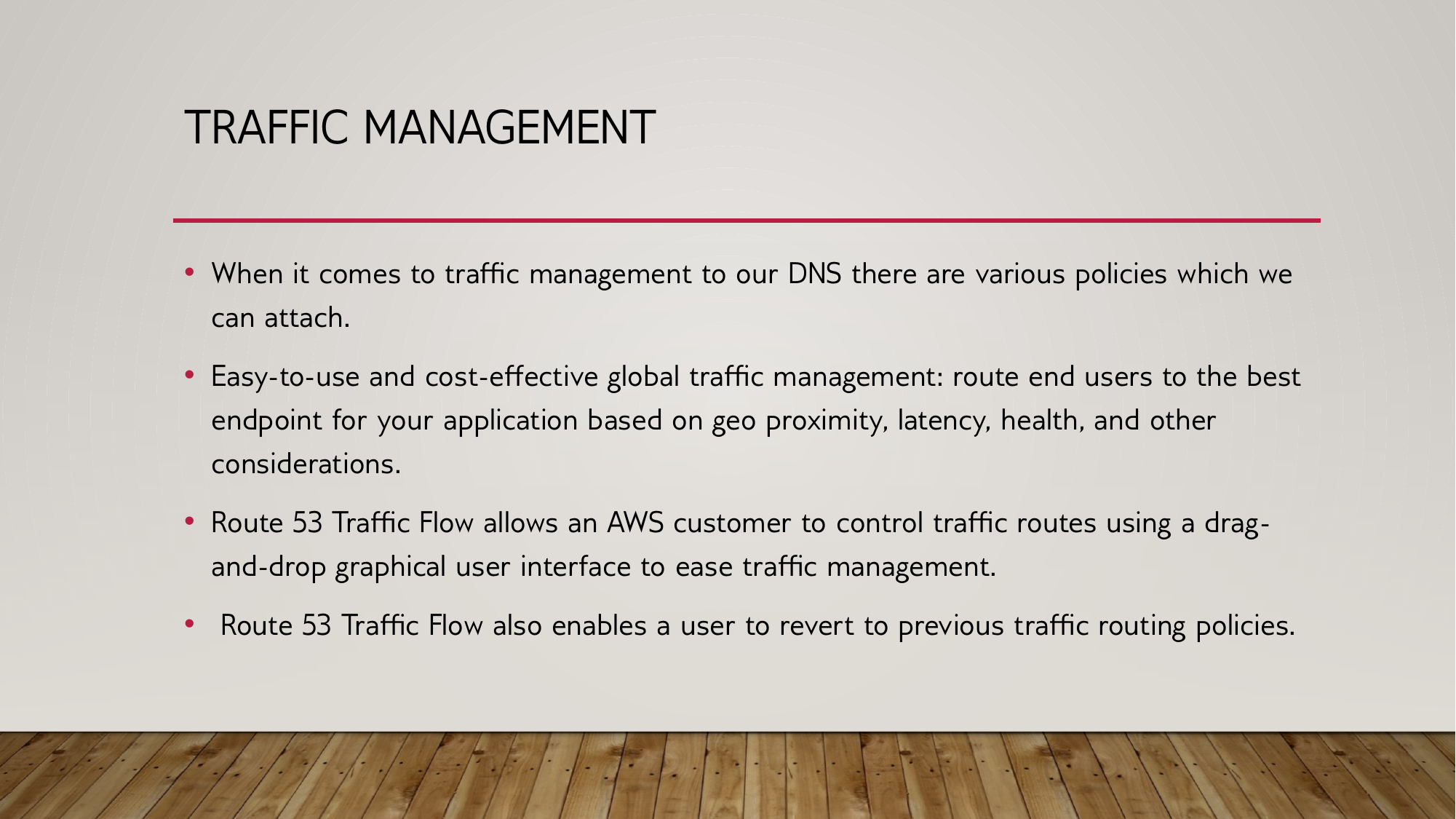

# Traffic management
When it comes to traffic management to our DNS there are various policies which we can attach.
Easy-to-use and cost-effective global traffic management: route end users to the best endpoint for your application based on geo proximity, latency, health, and other considerations.
Route 53 Traffic Flow allows an AWS customer to control traffic routes using a drag-and-drop graphical user interface to ease traffic management.
 Route 53 Traffic Flow also enables a user to revert to previous traffic routing policies.